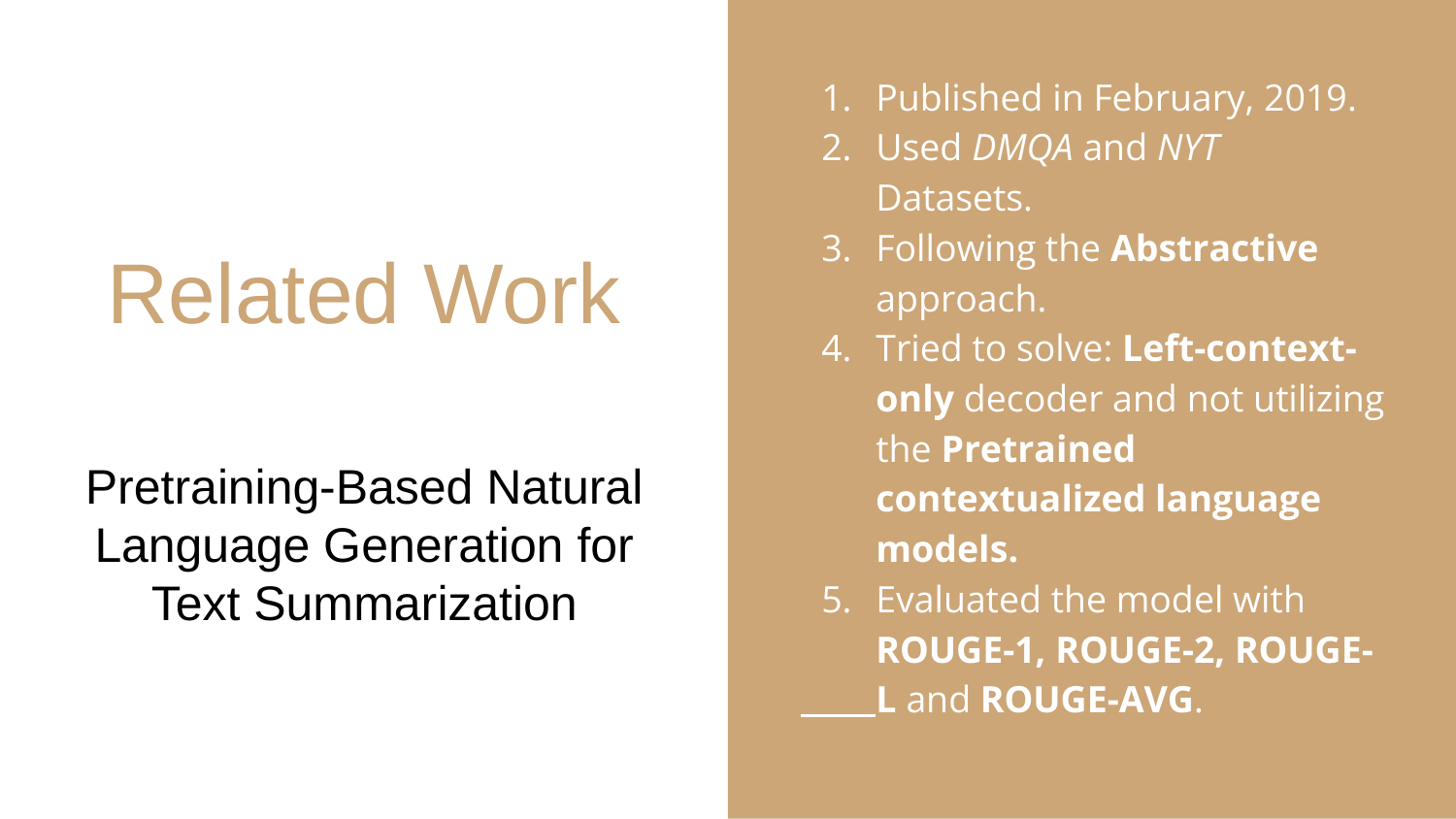

Published in February, 2019.
Used DMQA and NYT Datasets.
Following the Abstractive approach.
Tried to solve: Left-context-only decoder and not utilizing the Pretrained contextualized language models.
Evaluated the model with ROUGE-1, ROUGE-2, ROUGE-L and ROUGE-AVG.
# Related Work
Pretraining-Based Natural Language Generation for Text Summarization